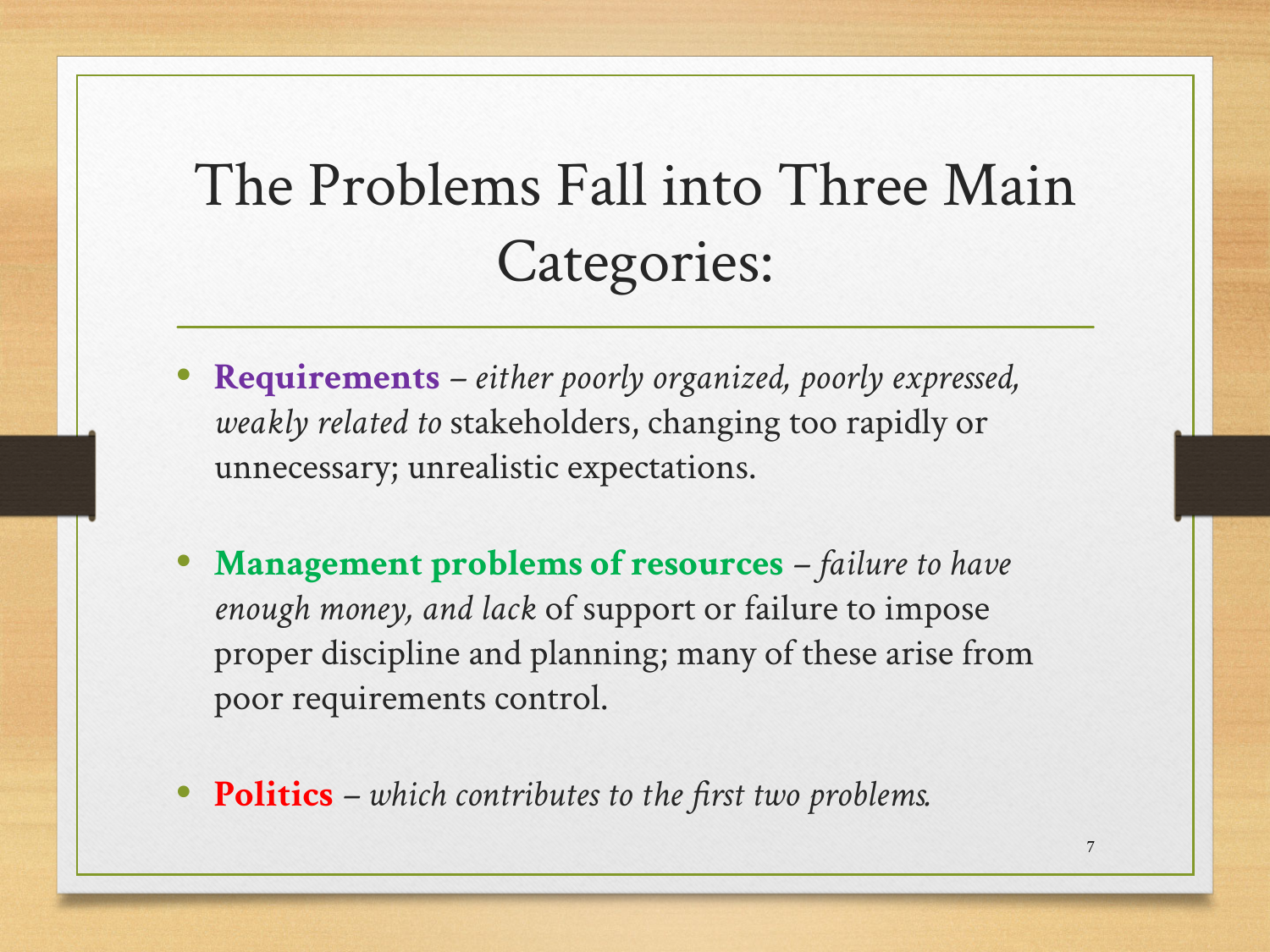

# The Problems Fall into Three Main Categories:
Requirements – either poorly organized, poorly expressed, weakly related to stakeholders, changing too rapidly or unnecessary; unrealistic expectations.

Management problems of resources – failure to have enough money, and lack of support or failure to impose proper discipline and planning; many of these arise from poor requirements control.

Politics – which contributes to the first two problems.

7